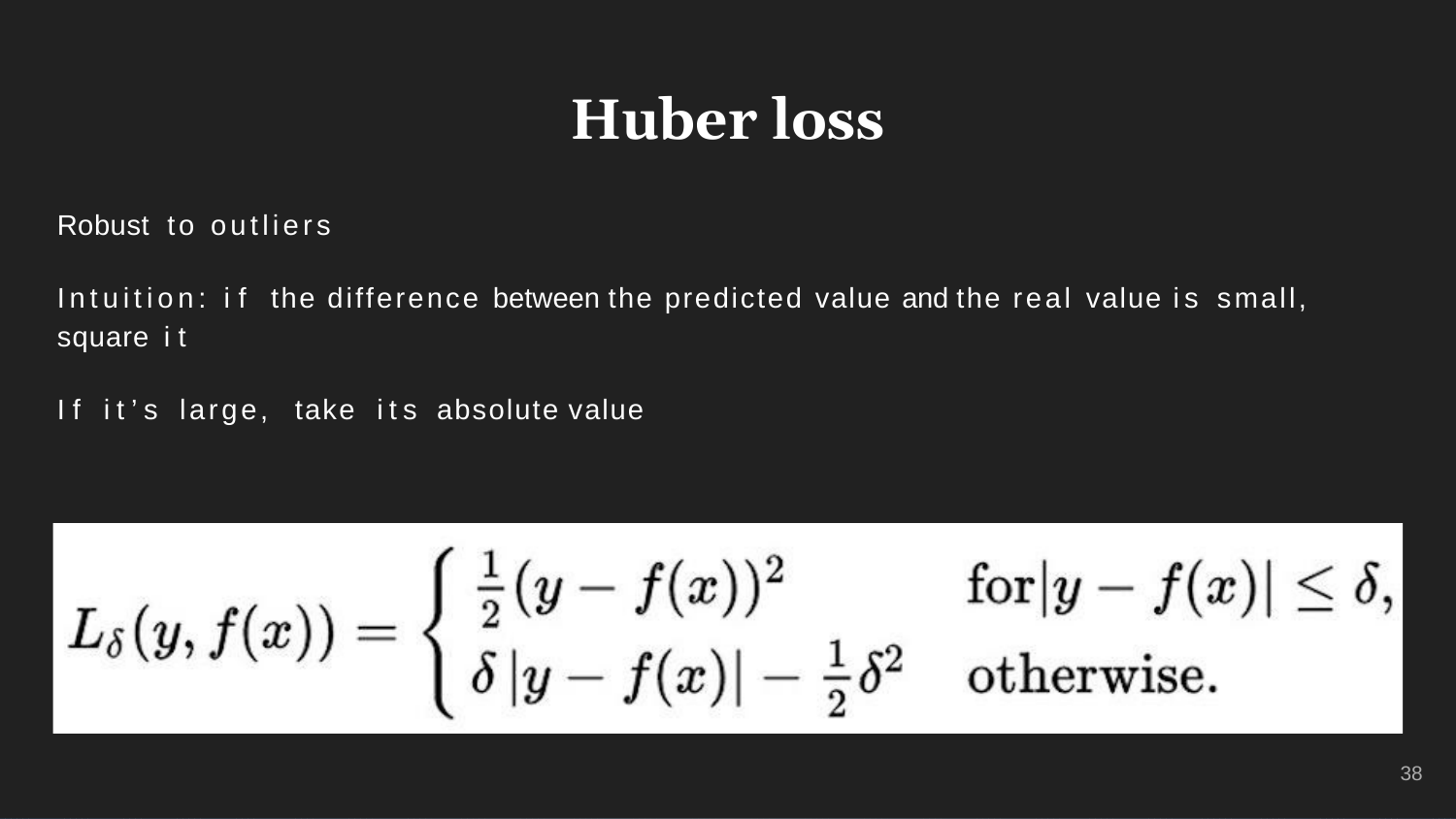

# Huber loss
Robust  to outliers

Intuition: if the difference between the predicted value and the real value is small,  square it

If it’s large,  take  its absolute value

38